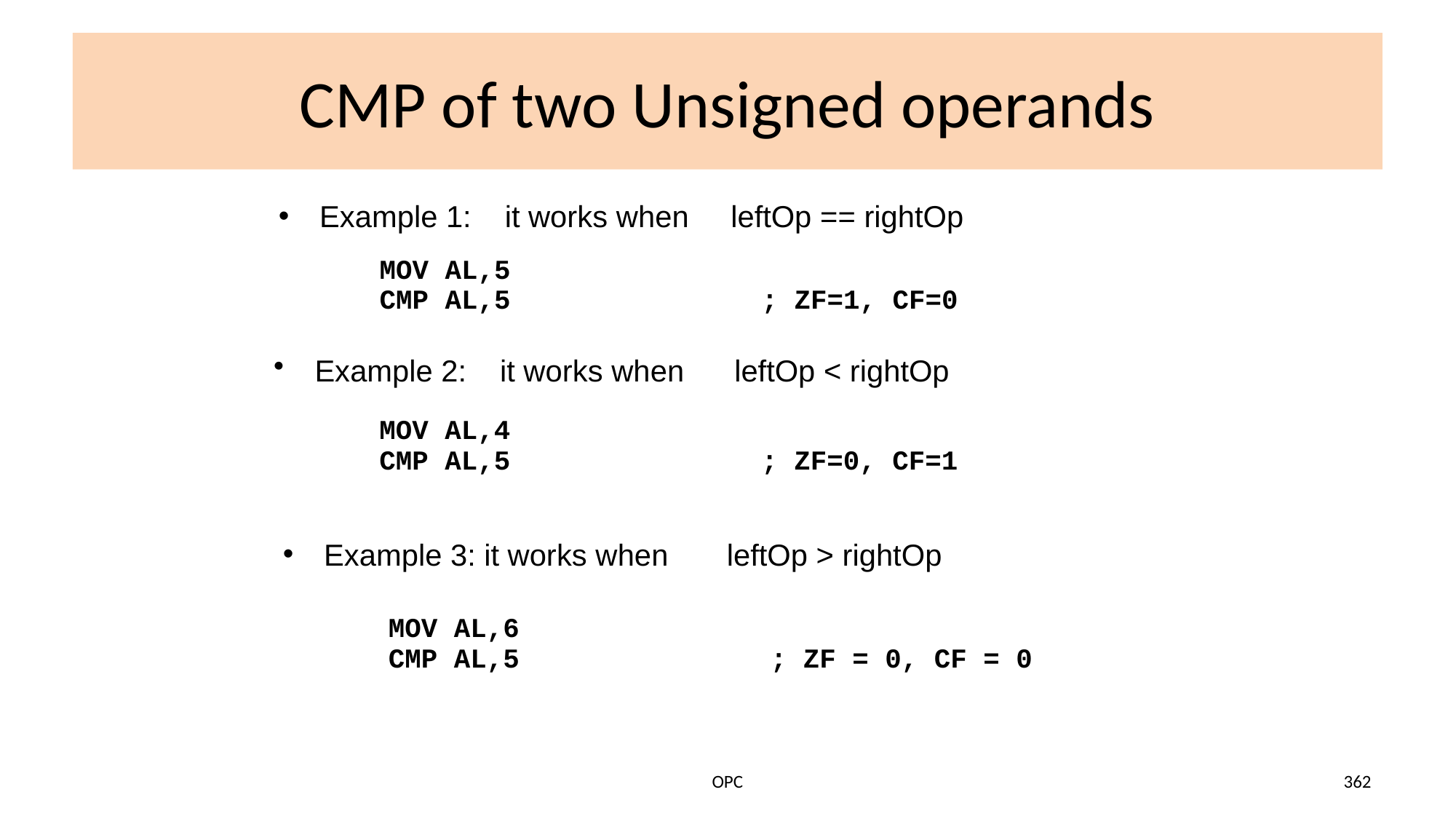

# CMP of two Unsigned operands
Example 1:    it works when     leftOp == rightOp
MOV AL,5
CMP AL,5	; ZF=1, CF=0
Example 2:    it works when      leftOp < rightOp
MOV AL,4
CMP AL,5	; ZF=0, CF=1
Example 3: it works when       leftOp > rightOp
MOV AL,6
CMP AL,5	; ZF = 0, CF = 0
OPC
362